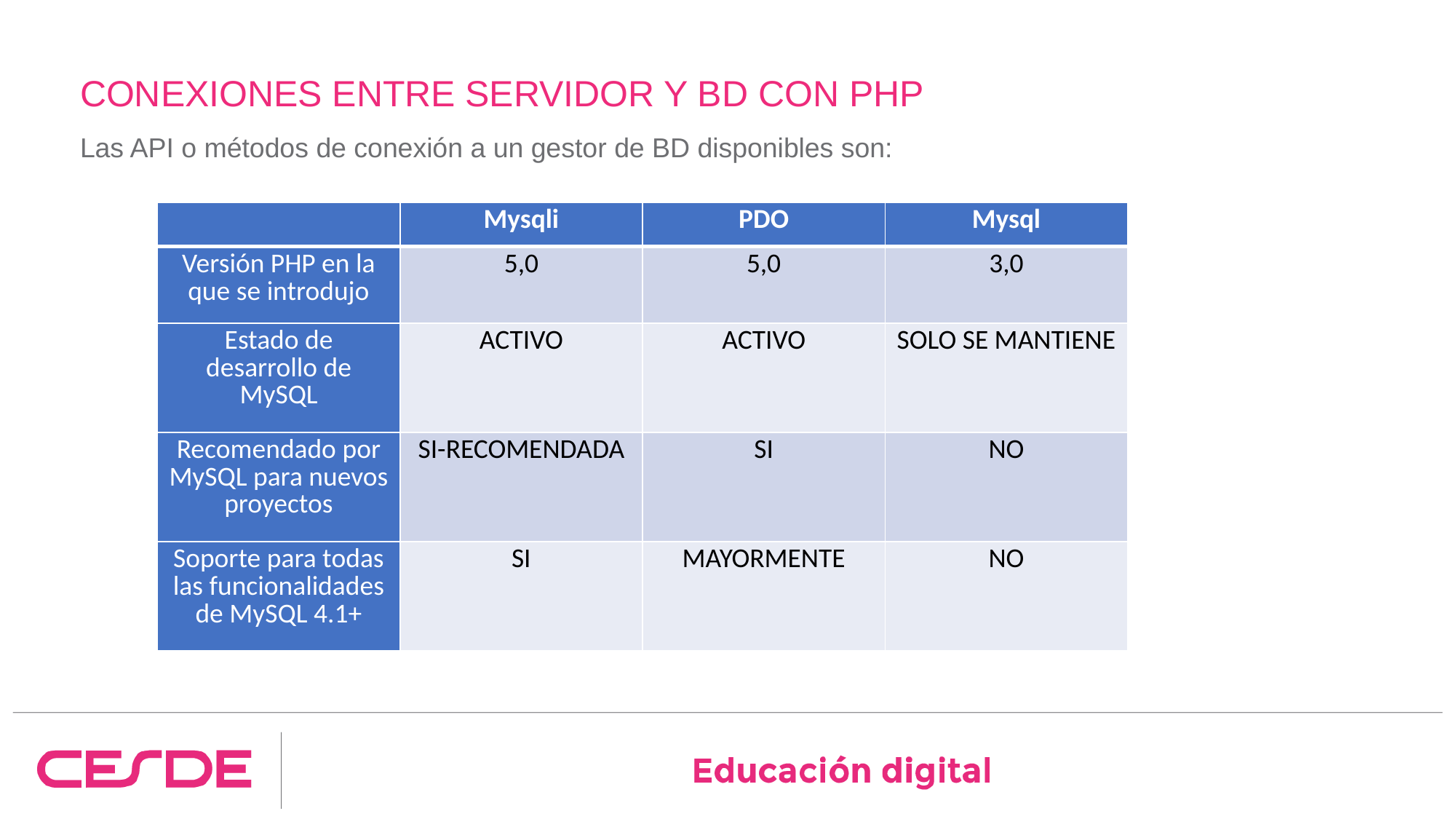

# CONEXIONES ENTRE SERVIDOR Y BD CON PHP
Las API o métodos de conexión a un gestor de BD disponibles son:
|  | Mysqli | PDO | Mysql |
| --- | --- | --- | --- |
| Versión PHP en la que se introdujo | 5,0 | 5,0 | 3,0 |
| Estado de desarrollo de MySQL | ACTIVO | ACTIVO | SOLO SE MANTIENE |
| Recomendado por MySQL para nuevos proyectos | SI-RECOMENDADA | SI | NO |
| Soporte para todas las funcionalidades de MySQL 4.1+ | SI | MAYORMENTE | NO |